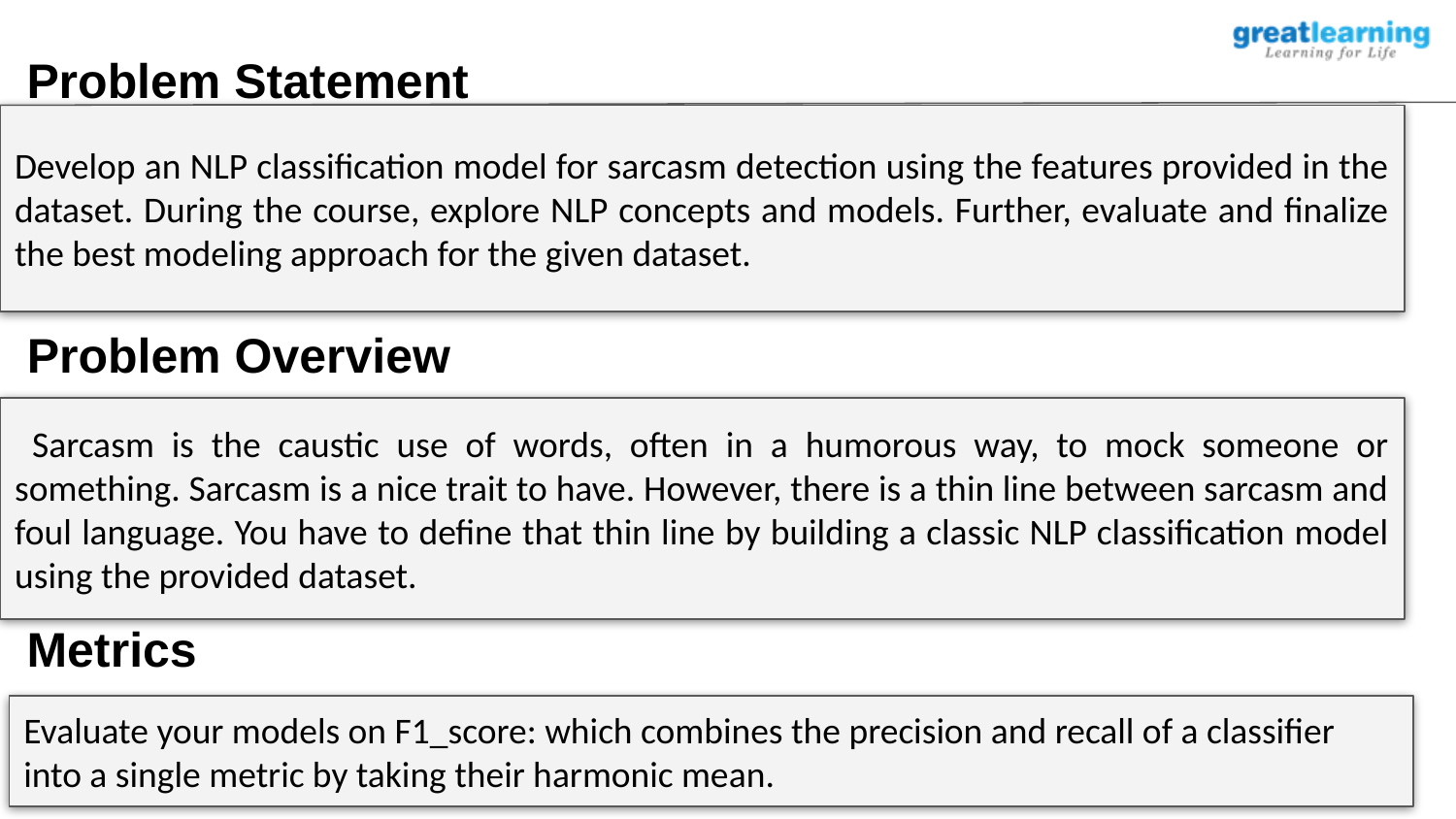

Problem Statement
Develop an NLP classification model for sarcasm detection using the features provided in the dataset. During the course, explore NLP concepts and models. Further, evaluate and finalize the best modeling approach for the given dataset.
 Problem Overview
 Sarcasm is the caustic use of words, often in a humorous way, to mock someone or something. Sarcasm is a nice trait to have. However, there is a thin line between sarcasm and foul language. You have to define that thin line by building a classic NLP classification model using the provided dataset.
 Metrics
Evaluate your models on F1_score: which combines the precision and recall of a classifier into a single metric by taking their harmonic mean.